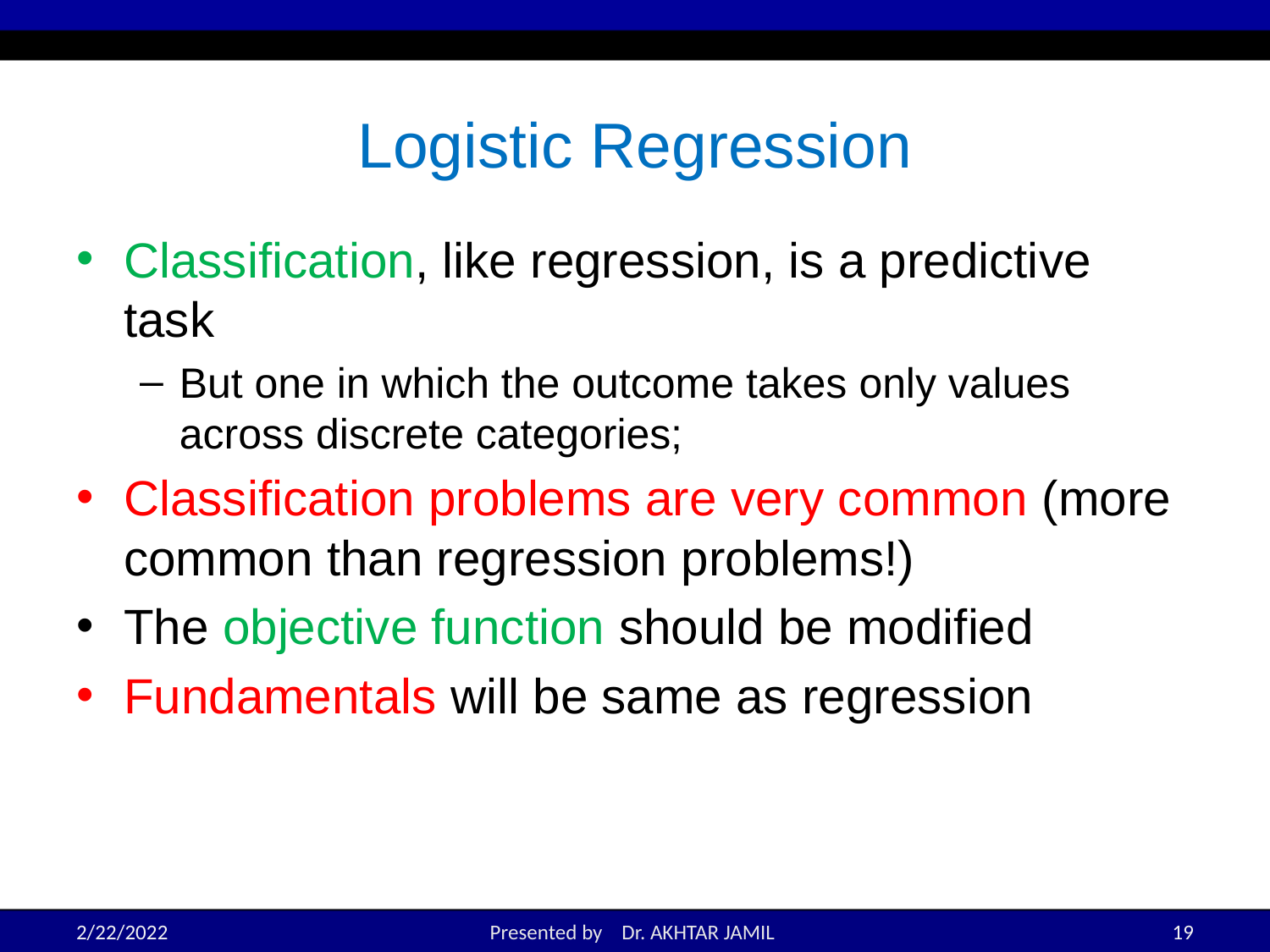

# Logistic Regression
Classification, like regression, is a predictive task
But one in which the outcome takes only values across discrete categories;
Classification problems are very common (more common than regression problems!)
The objective function should be modified
Fundamentals will be same as regression
2/22/2022
Presented by    Dr. AKHTAR JAMIL
19